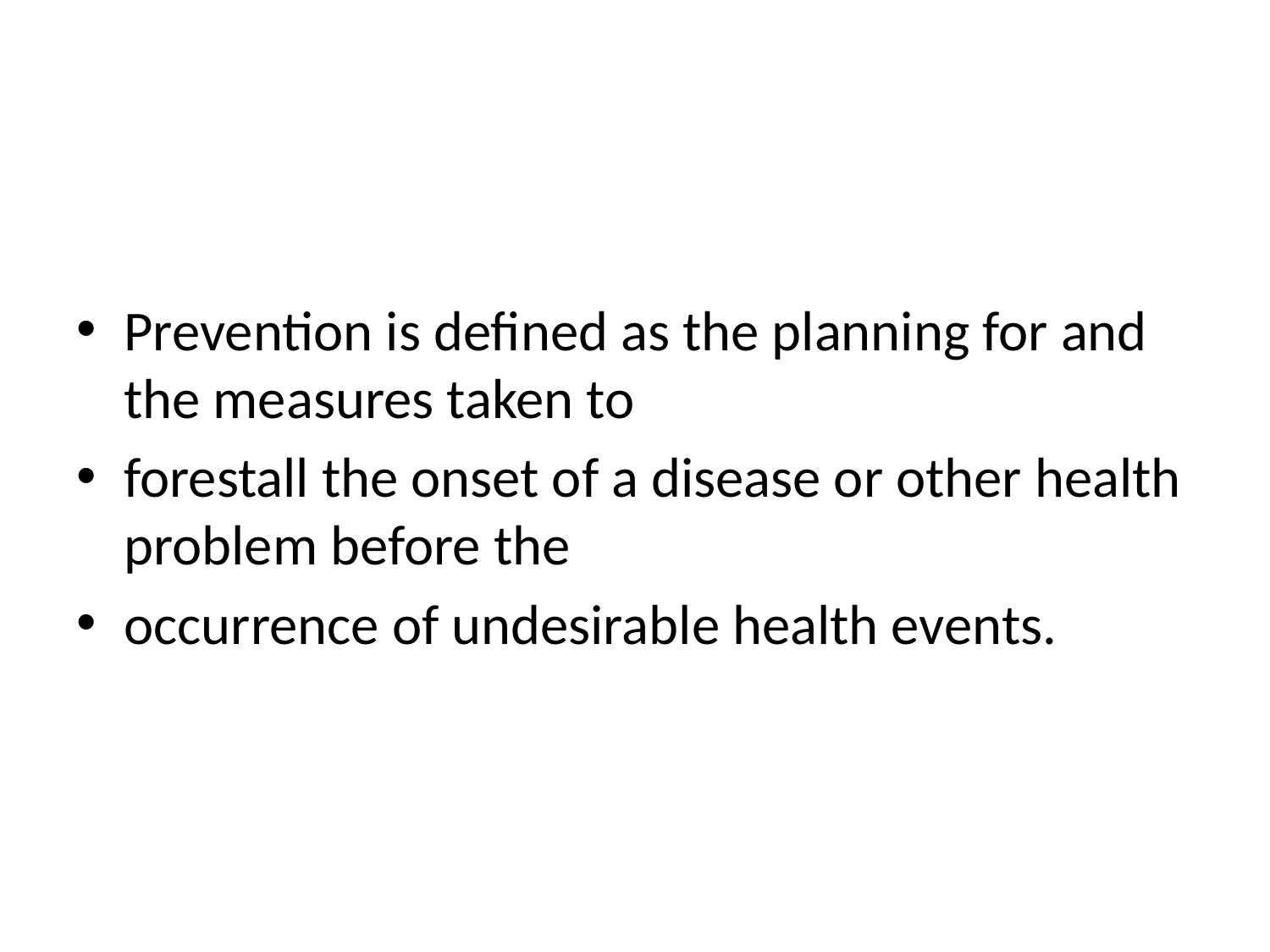

Prevention is defined as the planning for and the measures taken to
forestall the onset of a disease or other health problem before the
occurrence of undesirable health events.